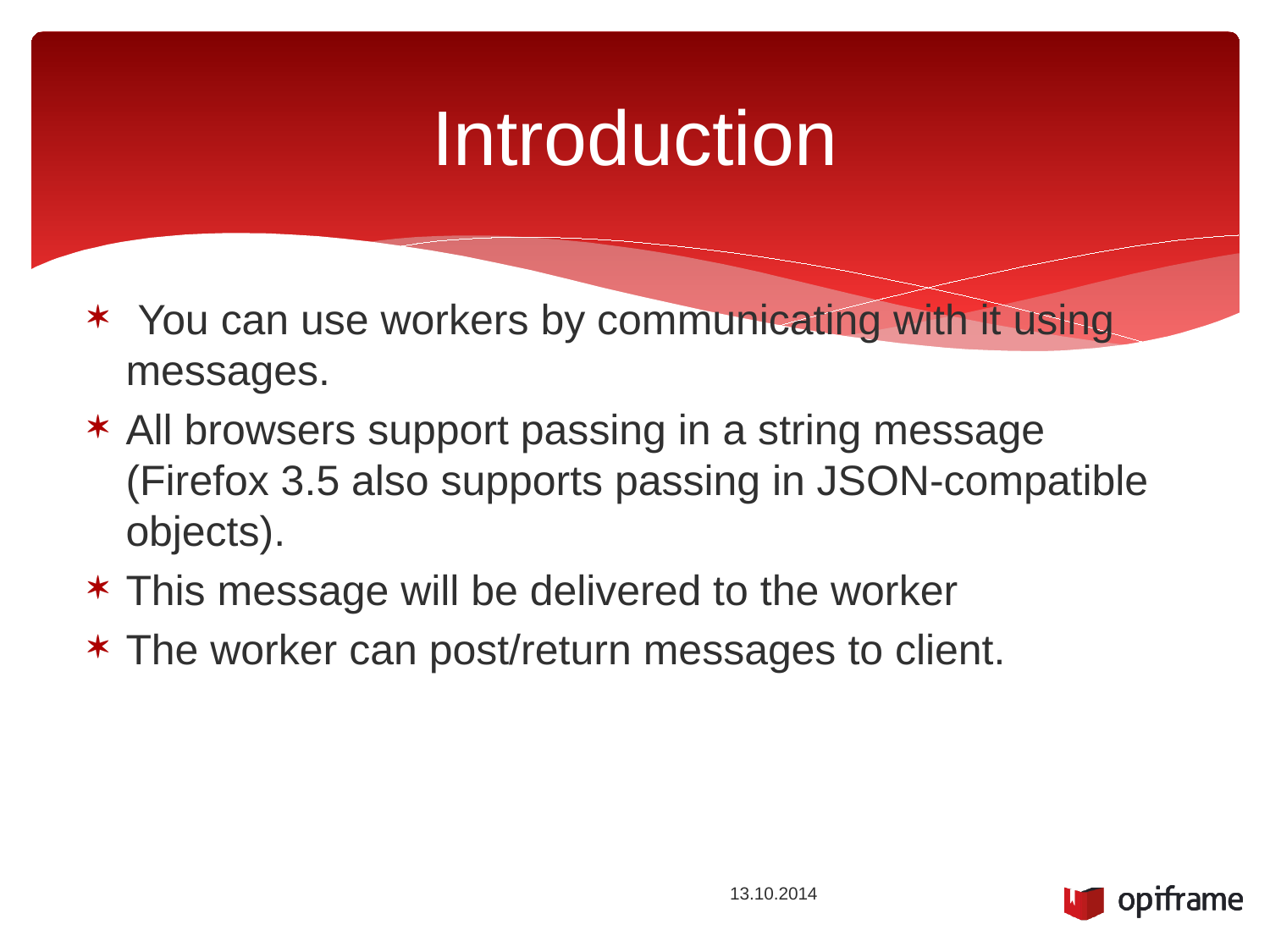

# Introduction
 You can use workers by communicating with it using messages.
All browsers support passing in a string message (Firefox 3.5 also supports passing in JSON-compatible objects).
This message will be delivered to the worker
The worker can post/return messages to client.

13.10.2014